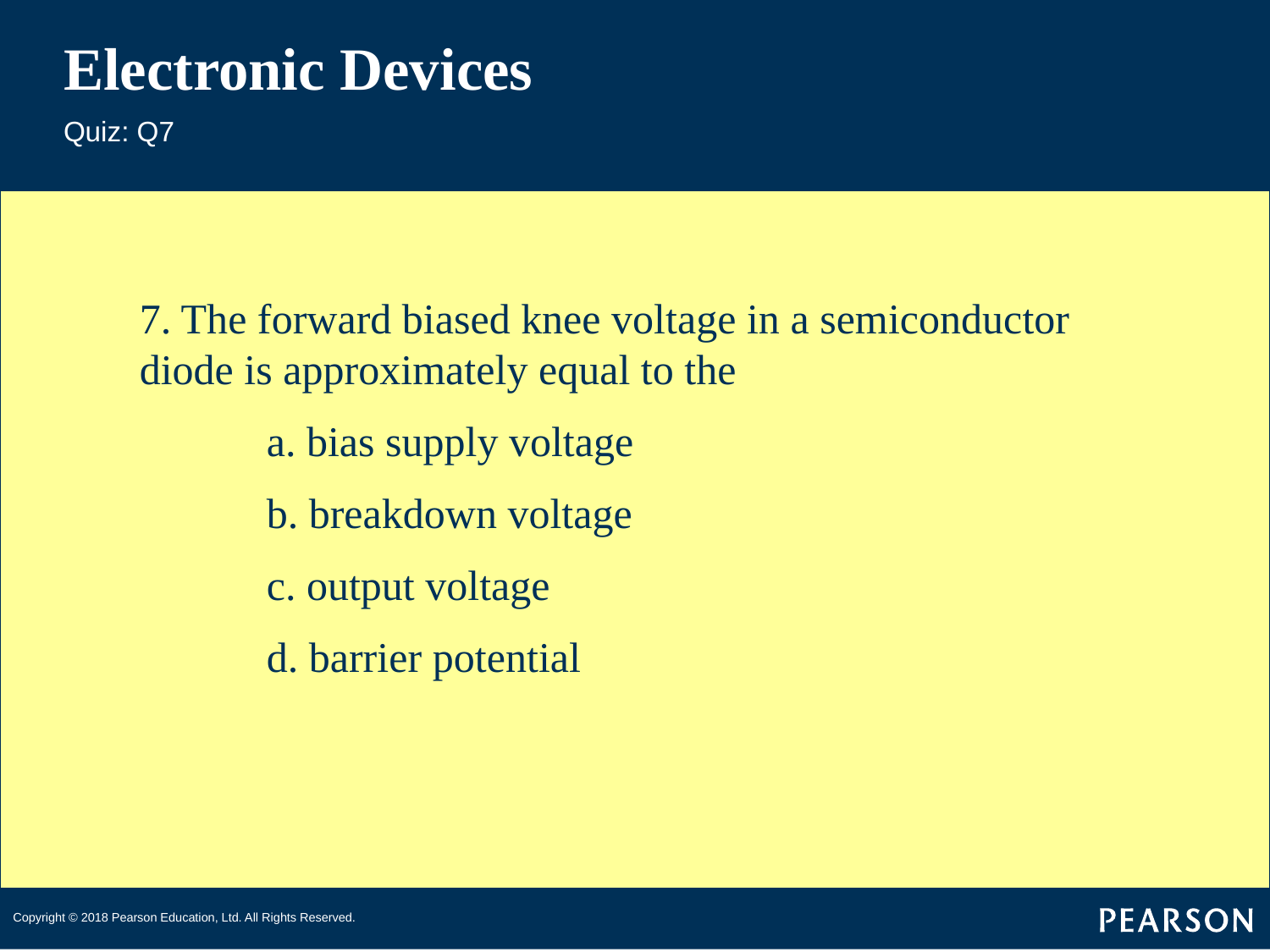

# Electronic Devices
Quiz: Q7

7. The forward biased knee voltage in a semiconductor diode is approximately equal to the
 	a. bias supply voltage
	b. breakdown voltage
	c. output voltage
	d. barrier potential